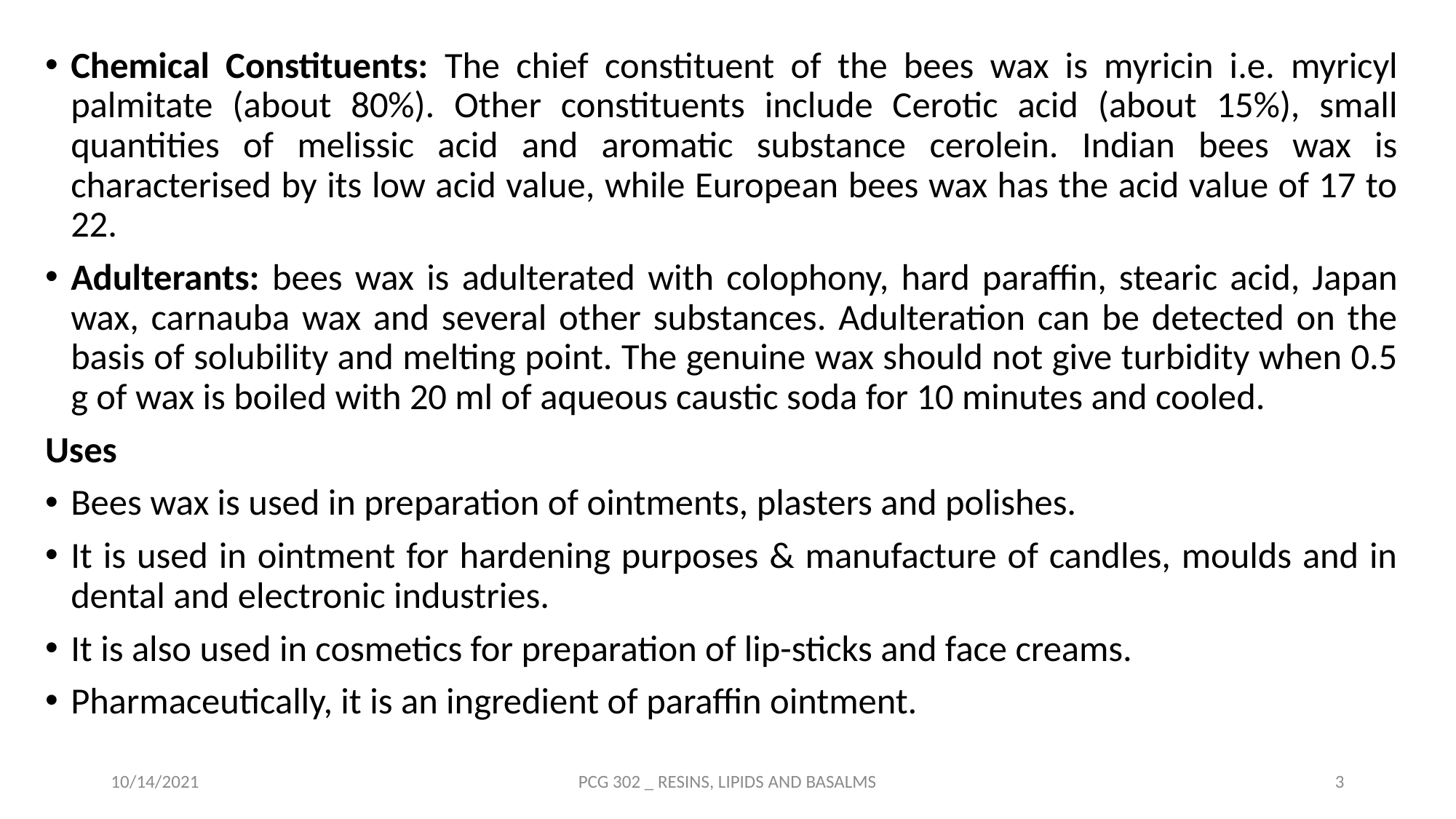

Chemical Constituents: The chief constituent of the bees wax is myricin i.e. myricyl palmitate (about 80%). Other constituents include Cerotic acid (about 15%), small quantities of melissic acid and aromatic substance cerolein. Indian bees wax is characterised by its low acid value, while European bees wax has the acid value of 17 to 22.
Adulterants: bees wax is adulterated with colophony, hard paraffin, stearic acid, Japan wax, carnauba wax and several other substances. Adulteration can be detected on the basis of solubility and melting point. The genuine wax should not give turbidity when 0.5 g of wax is boiled with 20 ml of aqueous caustic soda for 10 minutes and cooled.
Uses
Bees wax is used in preparation of ointments, plasters and polishes.
It is used in ointment for hardening purposes & manufacture of candles, moulds and in dental and electronic industries.
It is also used in cosmetics for preparation of lip-sticks and face creams.
Pharmaceutically, it is an ingredient of paraffin ointment.
10/14/2021
PCG 302 _ RESINS, LIPIDS AND BASALMS
3